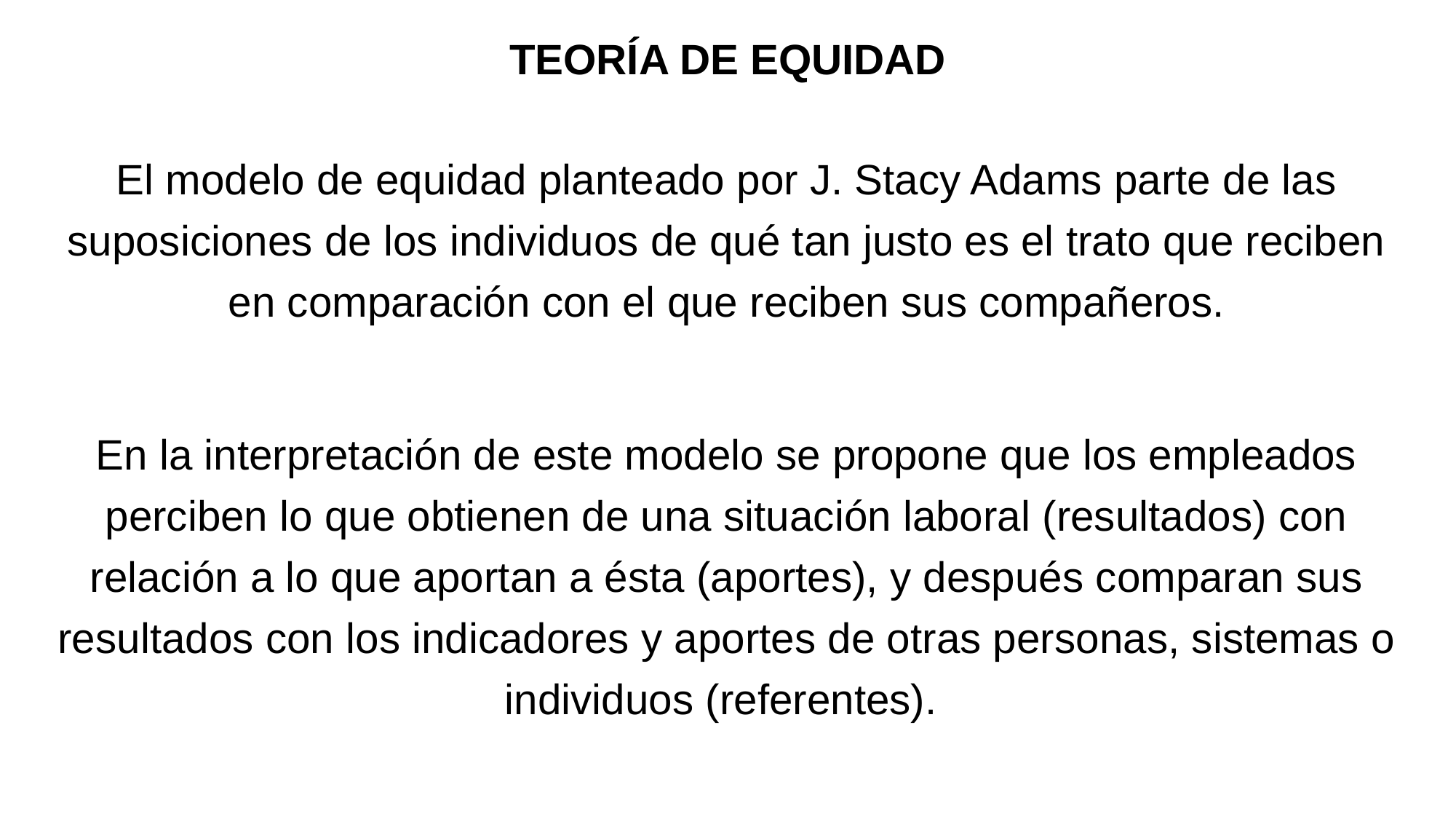

# TEORÍA DE EQUIDAD
El modelo de equidad planteado por J. Stacy Adams parte de las suposiciones de los individuos de qué tan justo es el trato que reciben en comparación con el que reciben sus compañeros.

En la interpretación de este modelo se propone que los empleados perciben lo que obtienen de una situación laboral (resultados) con relación a lo que aportan a ésta (aportes), y después comparan sus resultados con los indicadores y aportes de otras personas, sistemas o individuos (referentes).